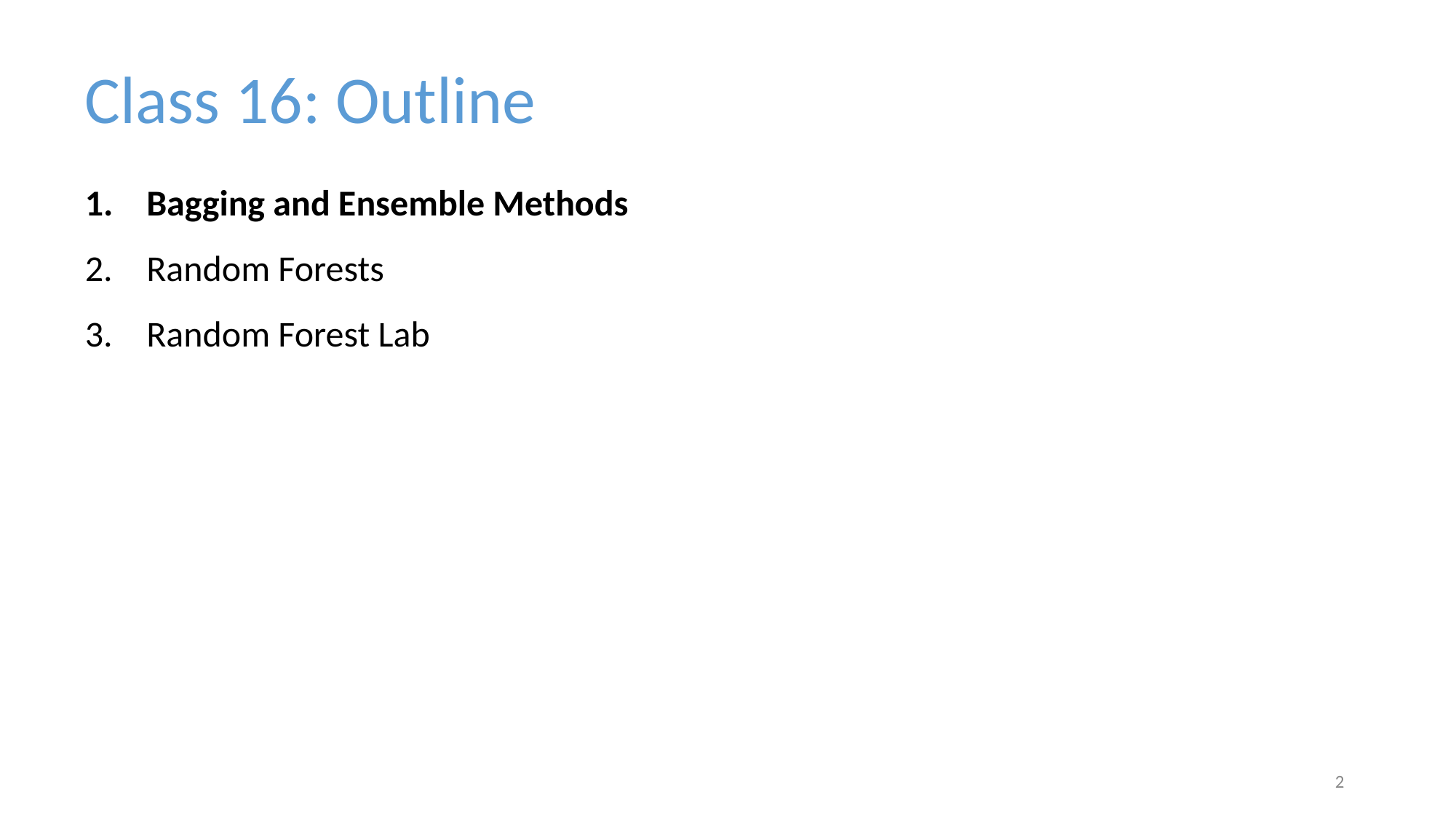

Class 16: Outline
Bagging and Ensemble Methods
Random Forests
Random Forest Lab

2